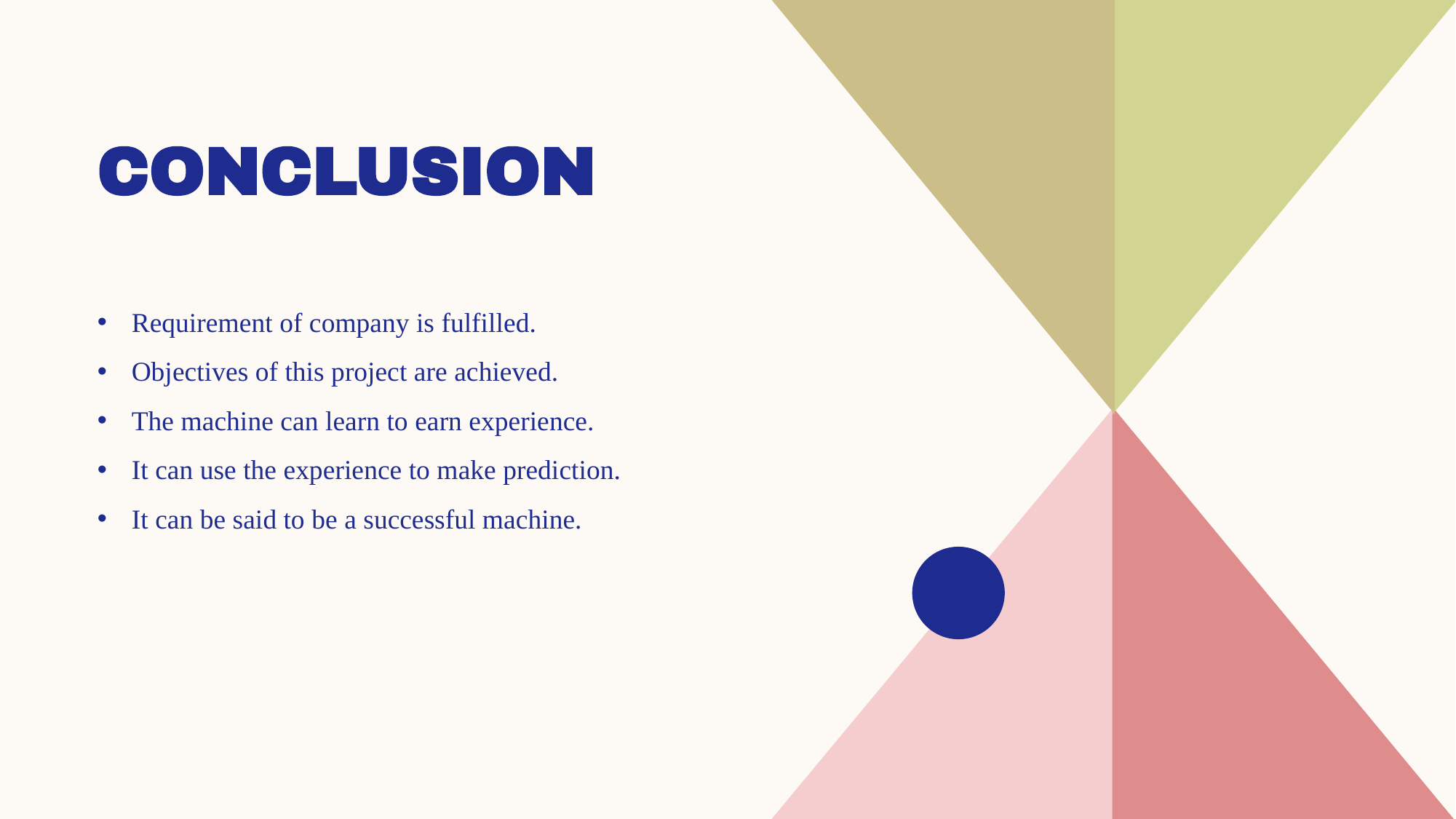

# conclusion
Requirement of company is fulfilled.
Objectives of this project are achieved.
The machine can learn to earn experience.
It can use the experience to make prediction.
It can be said to be a successful machine.